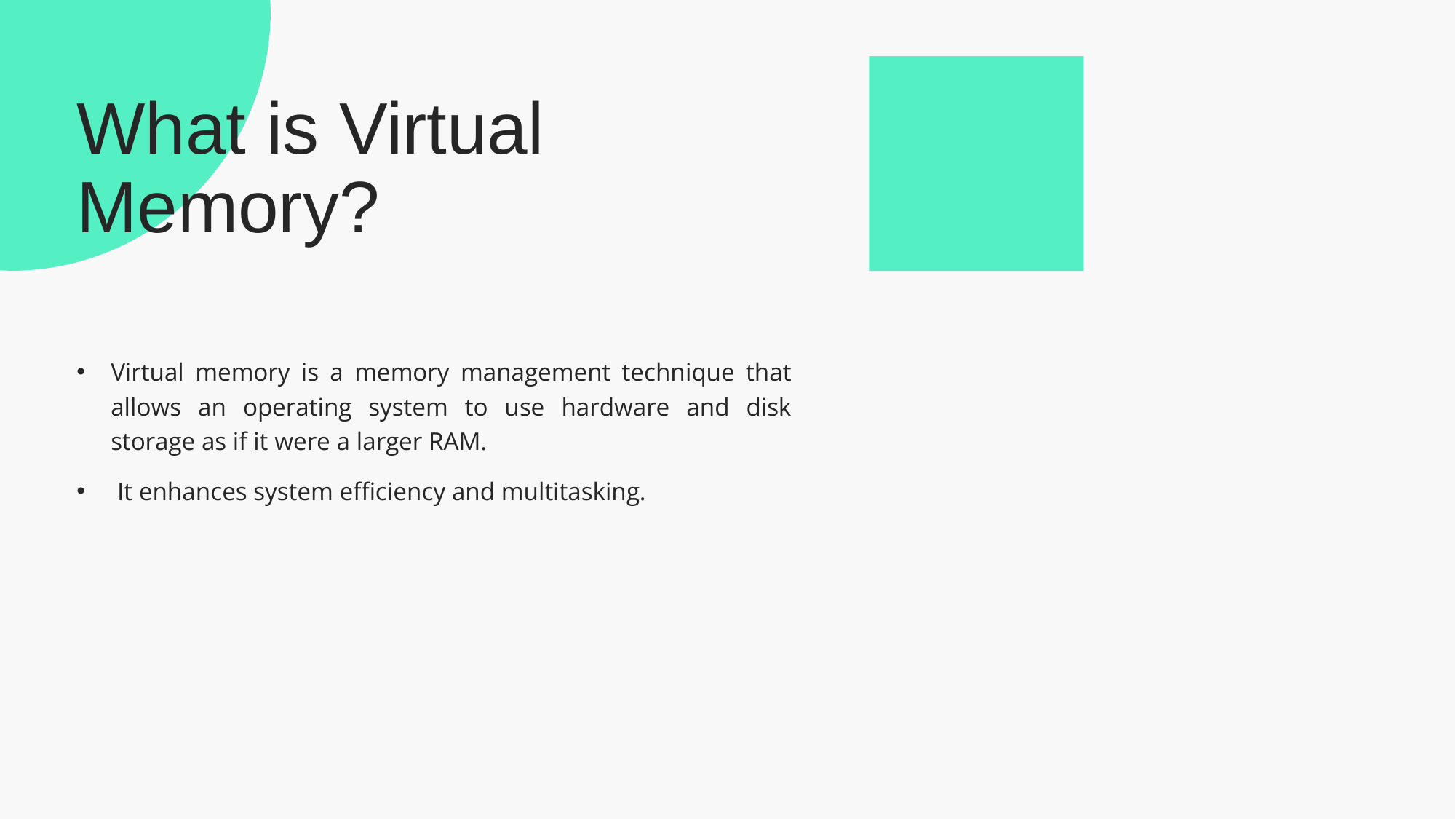

# What is Virtual Memory?
Virtual memory is a memory management technique that allows an operating system to use hardware and disk storage as if it were a larger RAM.
 It enhances system efficiency and multitasking.